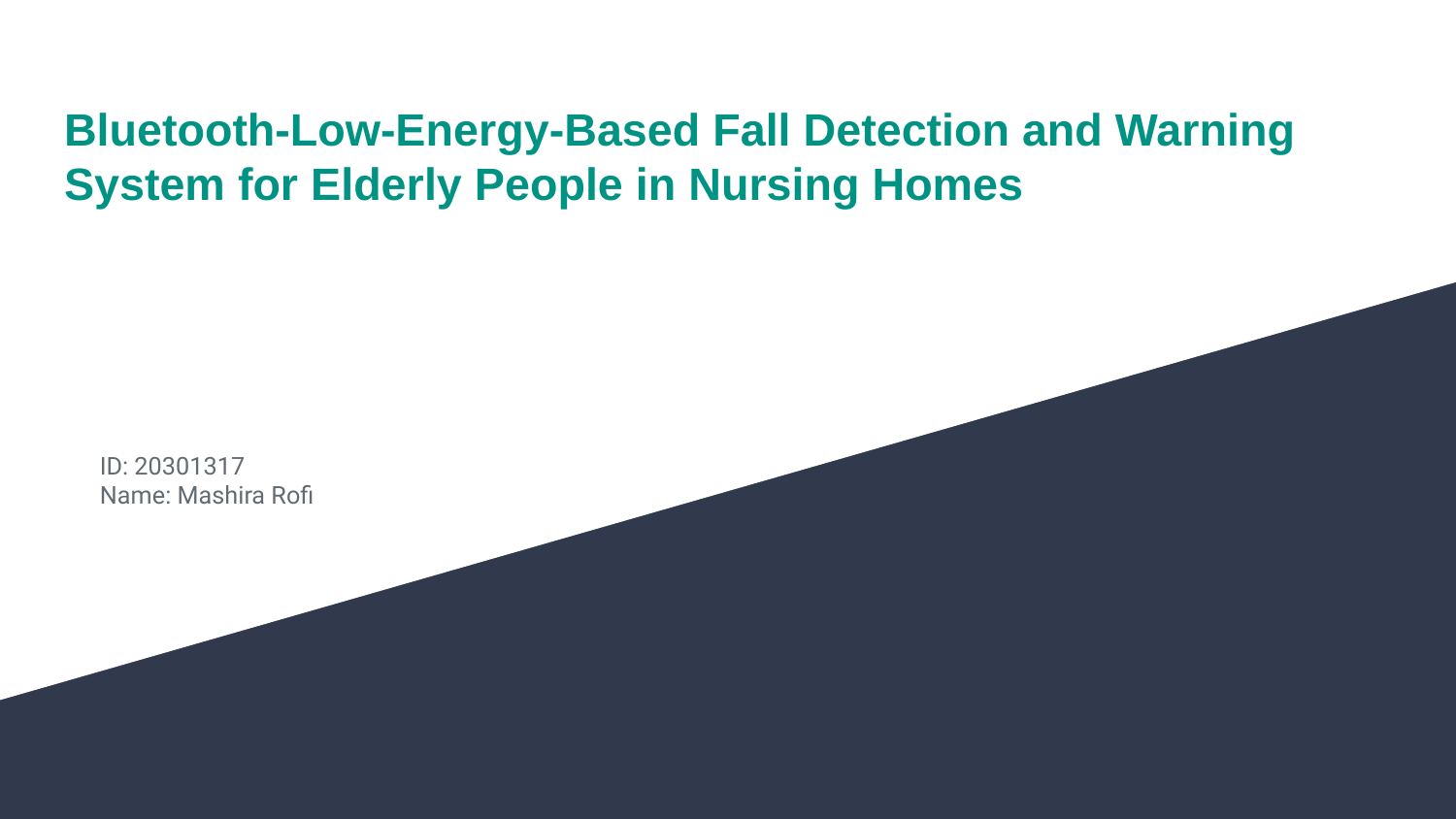

# Bluetooth-Low-Energy-Based Fall Detection and Warning
System for Elderly People in Nursing Homes

ID: 20301317
Name: Mashira Rofi